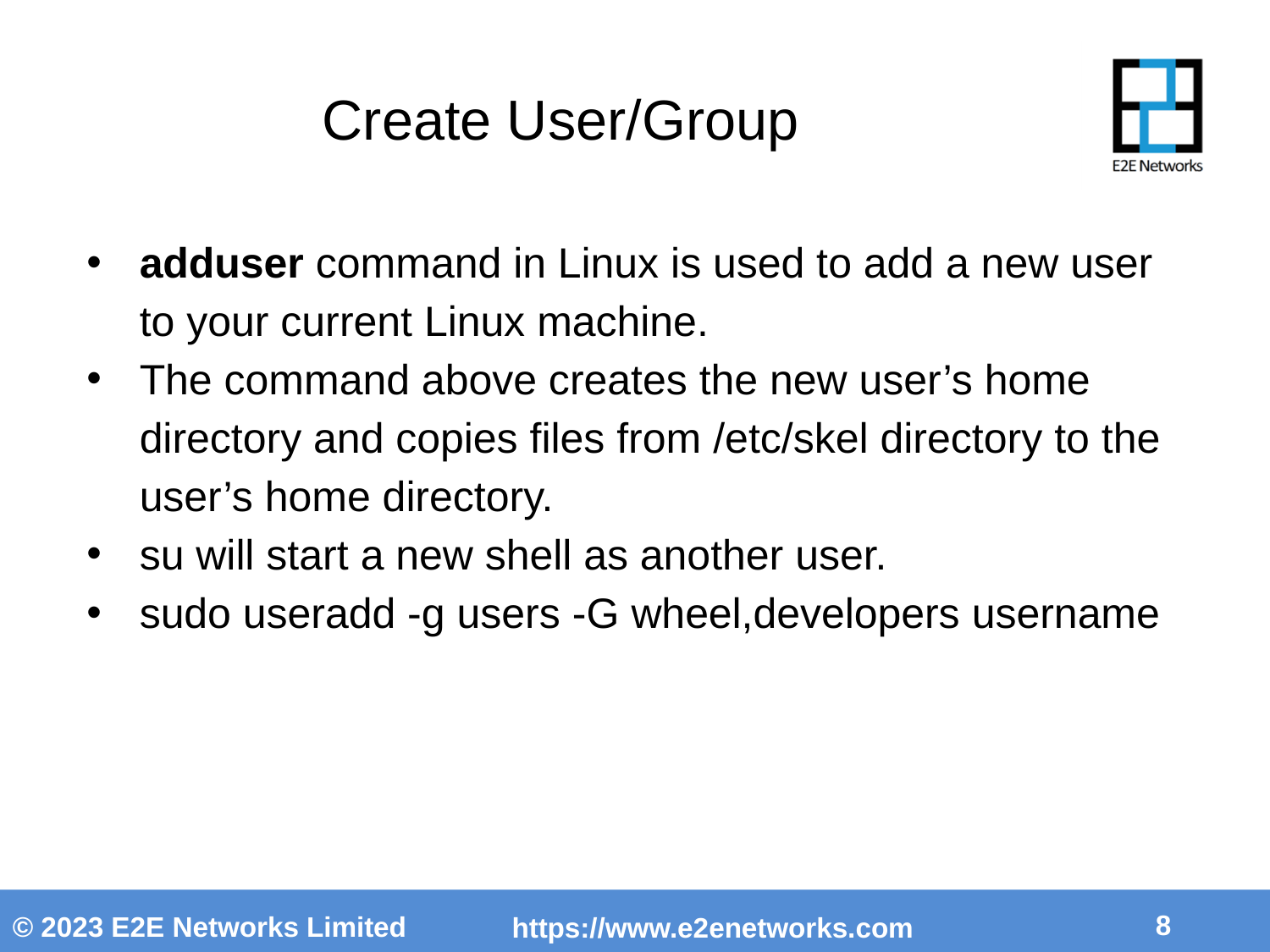

Create User/Group
adduser command in Linux is used to add a new user to your current Linux machine.
The command above creates the new user’s home directory and copies files from /etc/skel directory to the user’s home directory.
su will start a new shell as another user.
sudo useradd -g users -G wheel,developers username